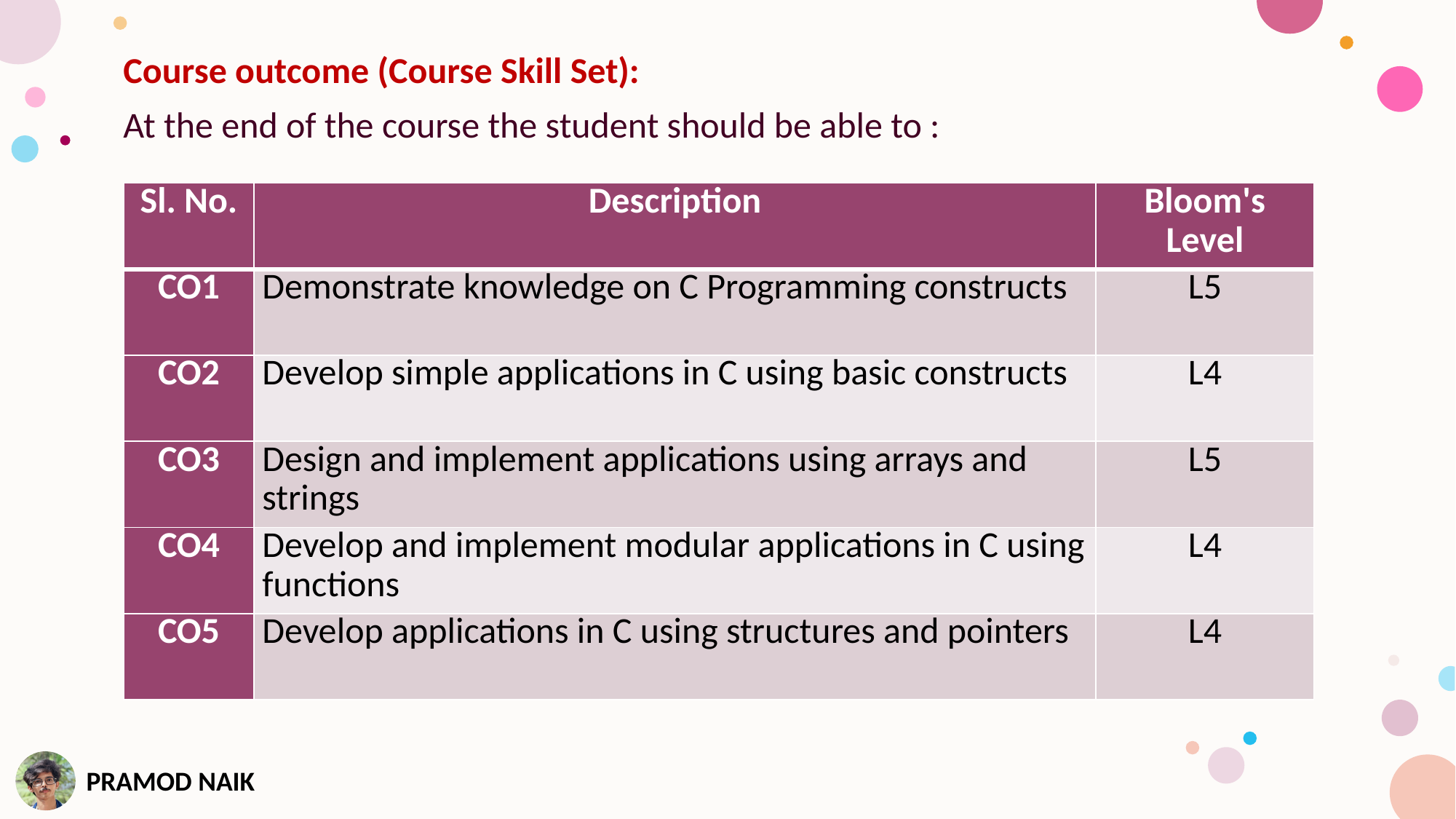

Course outcome (Course Skill Set):
At the end of the course the student should be able to :

| Sl. No. | Description | Bloom's Level |
| --- | --- | --- |
| CO1 | Demonstrate knowledge on C Programming constructs | L5 |
| CO2 | Develop simple applications in C using basic constructs | L4 |
| CO3 | Design and implement applications using arrays and strings | L5 |
| CO4 | Develop and implement modular applications in C using functions | L4 |
| CO5 | Develop applications in C using structures and pointers | L4 |